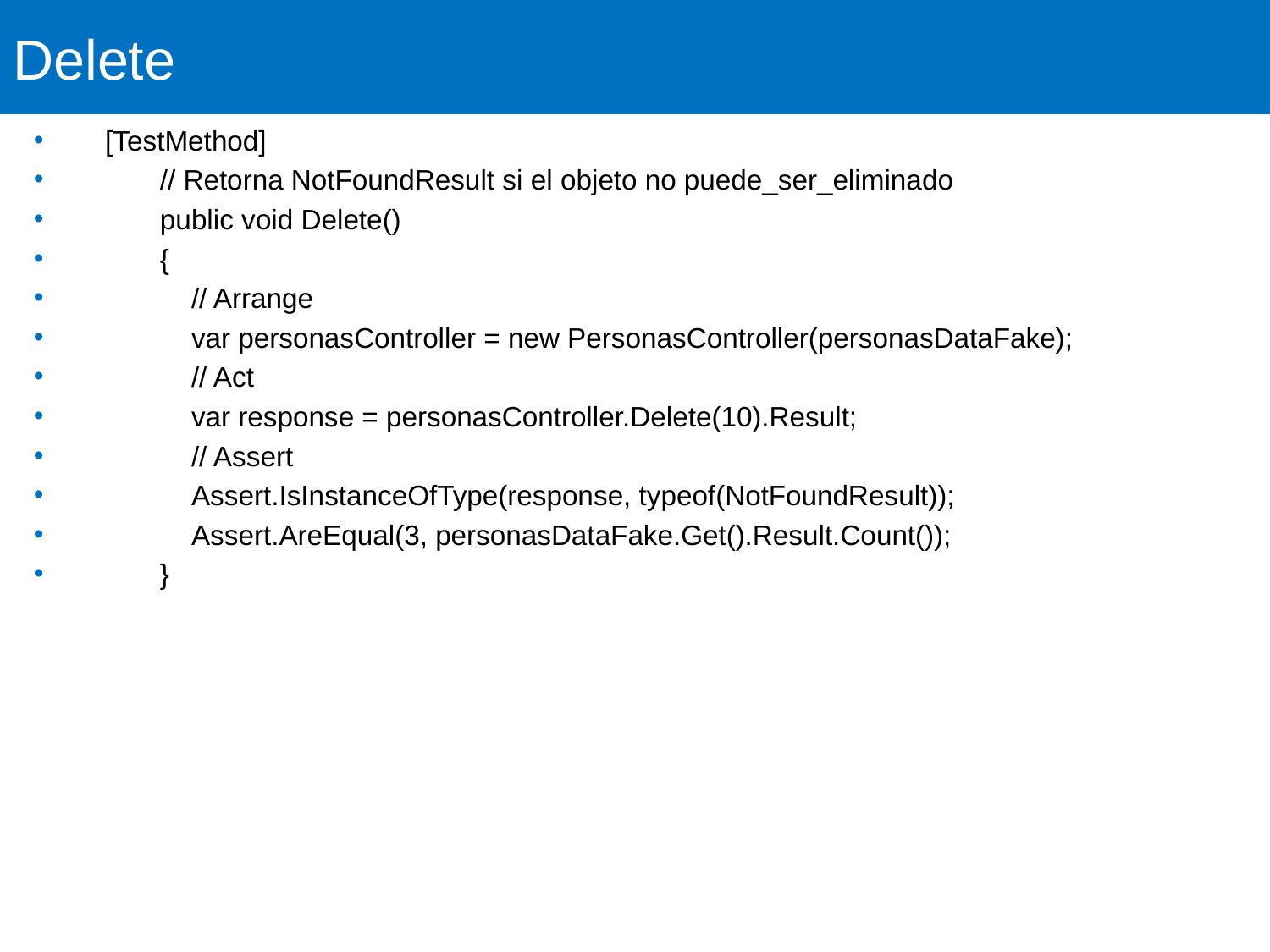

# Delete
 [TestMethod]
        // Retorna NotFoundResult si el objeto no puede_ser_eliminado
        public void Delete()
        {
            // Arrange
            var personasController = new PersonasController(personasDataFake);
            // Act
            var response = personasController.Delete(10).Result;
            // Assert
            Assert.IsInstanceOfType(response, typeof(NotFoundResult));
            Assert.AreEqual(3, personasDataFake.Get().Result.Count());
        }